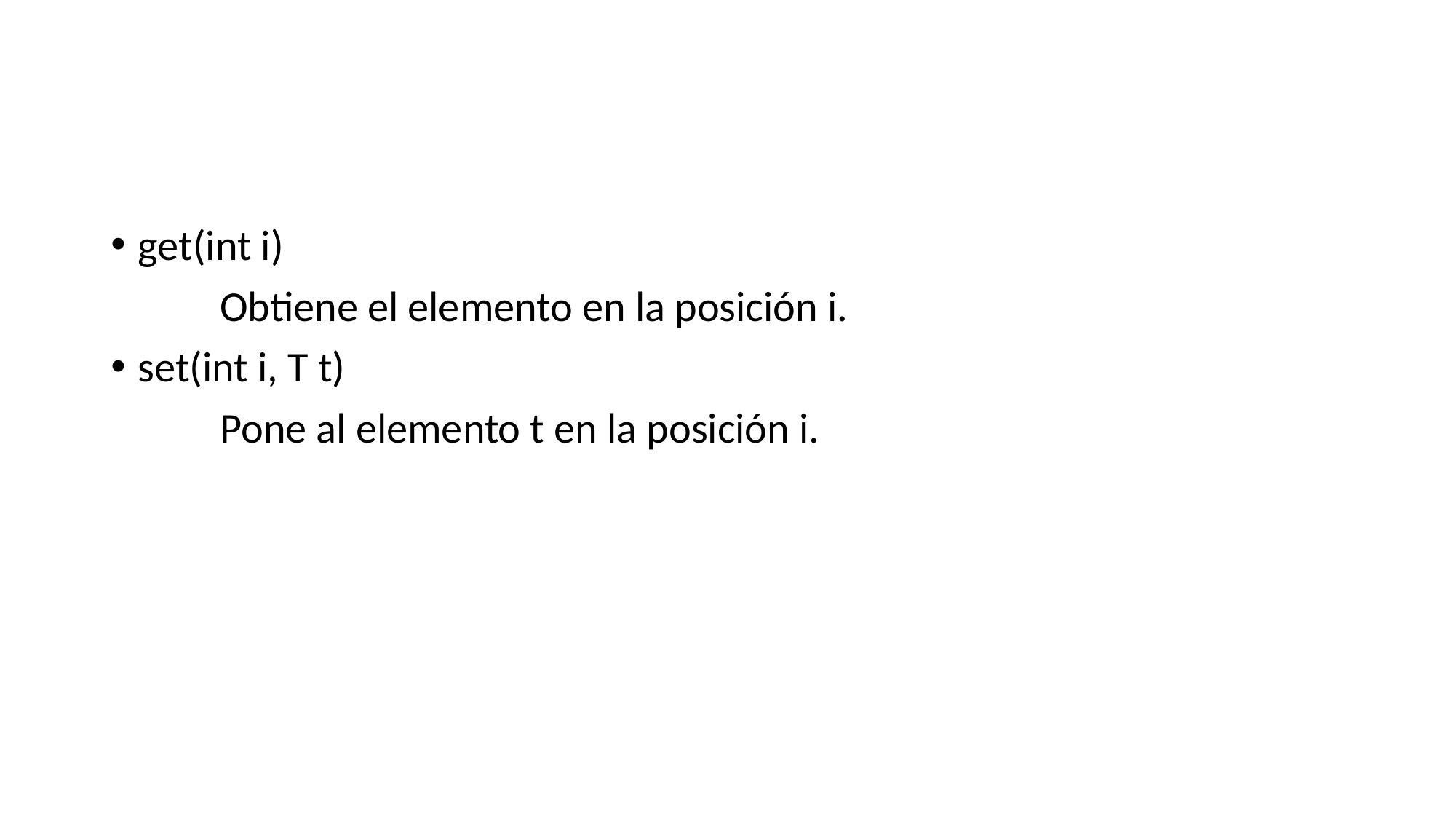

#
get(int i)
	Obtiene el elemento en la posición i.
set(int i, T t)
	Pone al elemento t en la posición i.